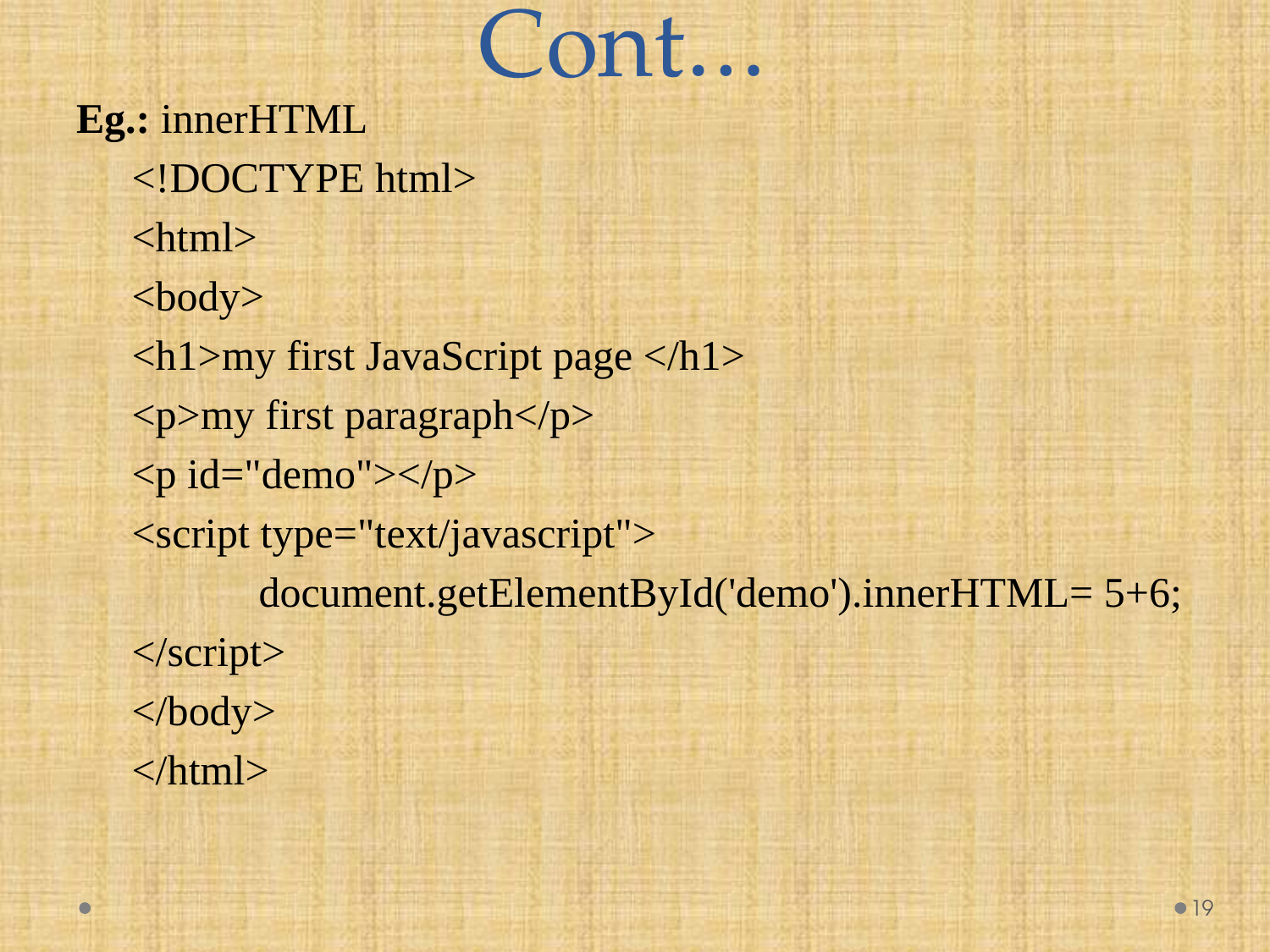

# Cont…
Eg.: innerHTML
<!DOCTYPE html>
<html>
<body>
<h1>my first JavaScript page </h1>
<p>my first paragraph</p>
<p id="demo"></p>
<script type="text/javascript">
	document.getElementById('demo').innerHTML= 5+6;
</script>
</body>
</html>
19